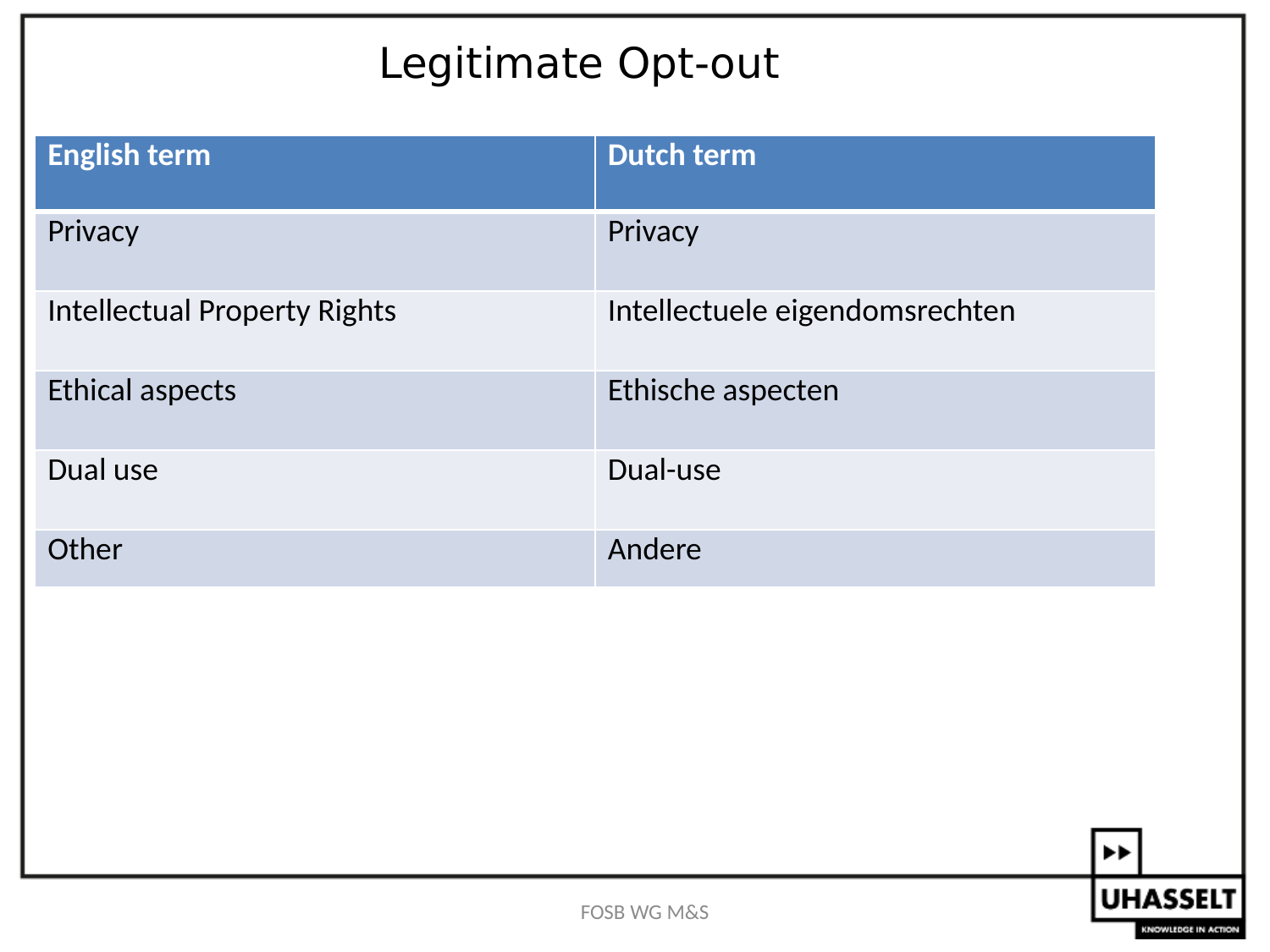

# Legitimate Opt-out
| English term | Dutch term |
| --- | --- |
| Privacy | Privacy |
| Intellectual Property Rights | Intellectuele eigendomsrechten |
| Ethical aspects | Ethische aspecten |
| Dual use | Dual-use |
| Other | Andere |
FOSB WG M&S